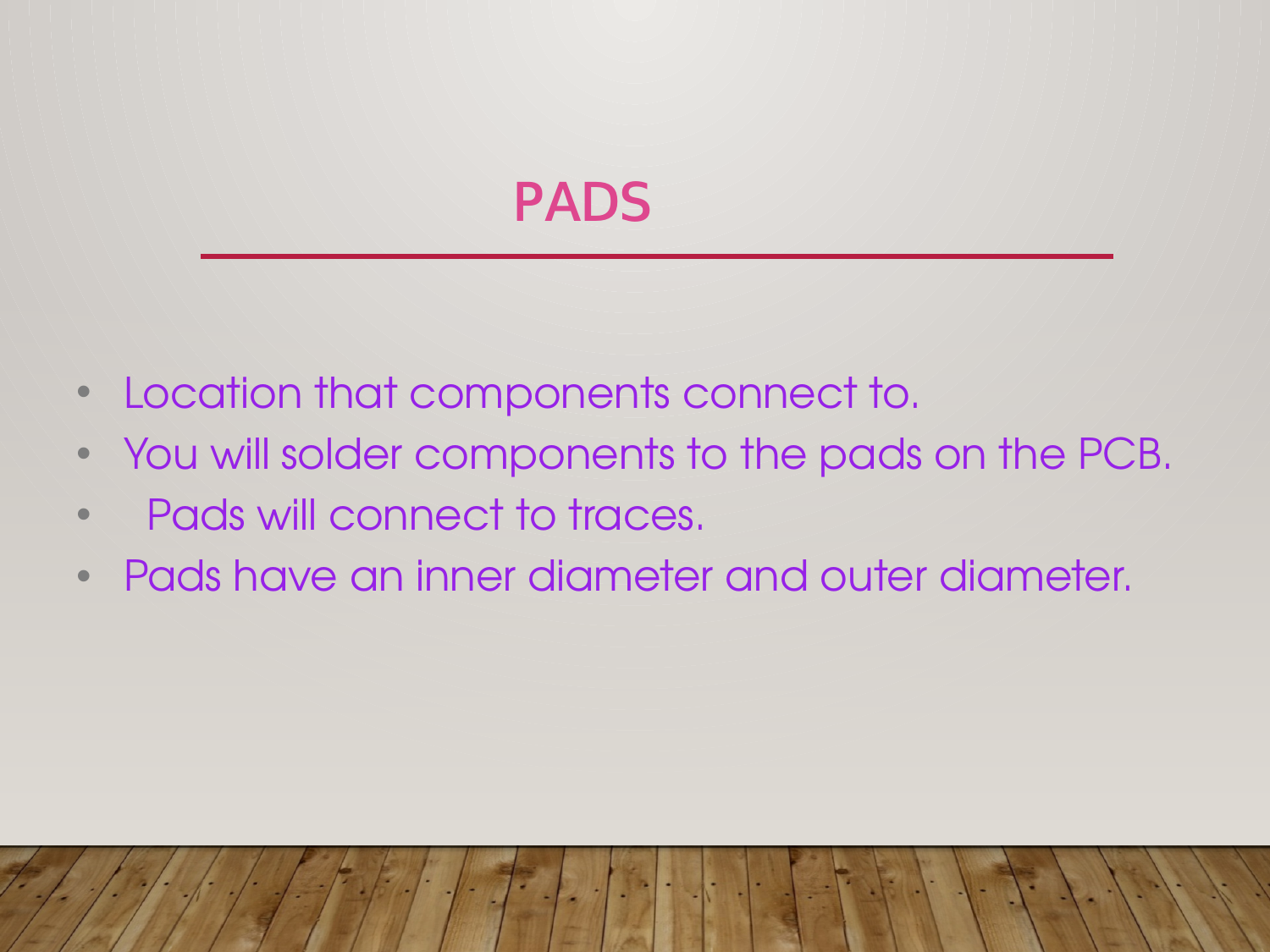

# Pads
•
•
•
•
Location that components connect to.
You will solder components to the pads on the PCB.  Pads will connect to traces.
Pads have an inner diameter and outer diameter.